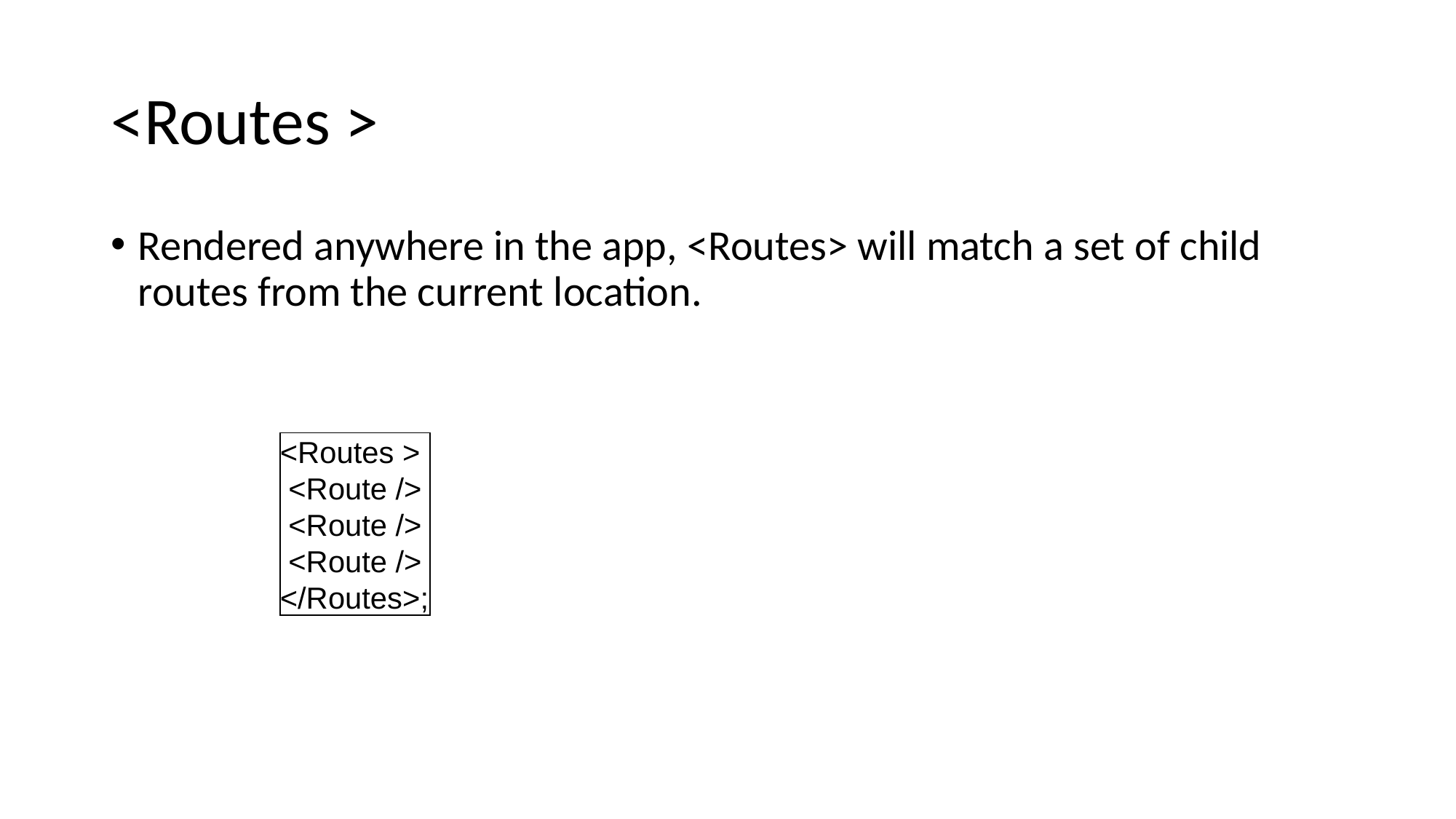

# <Routes >
Rendered anywhere in the app, <Routes> will match a set of child routes from the current location.

<Routes >
 <Route />
 <Route />
 <Route />
</Routes>;